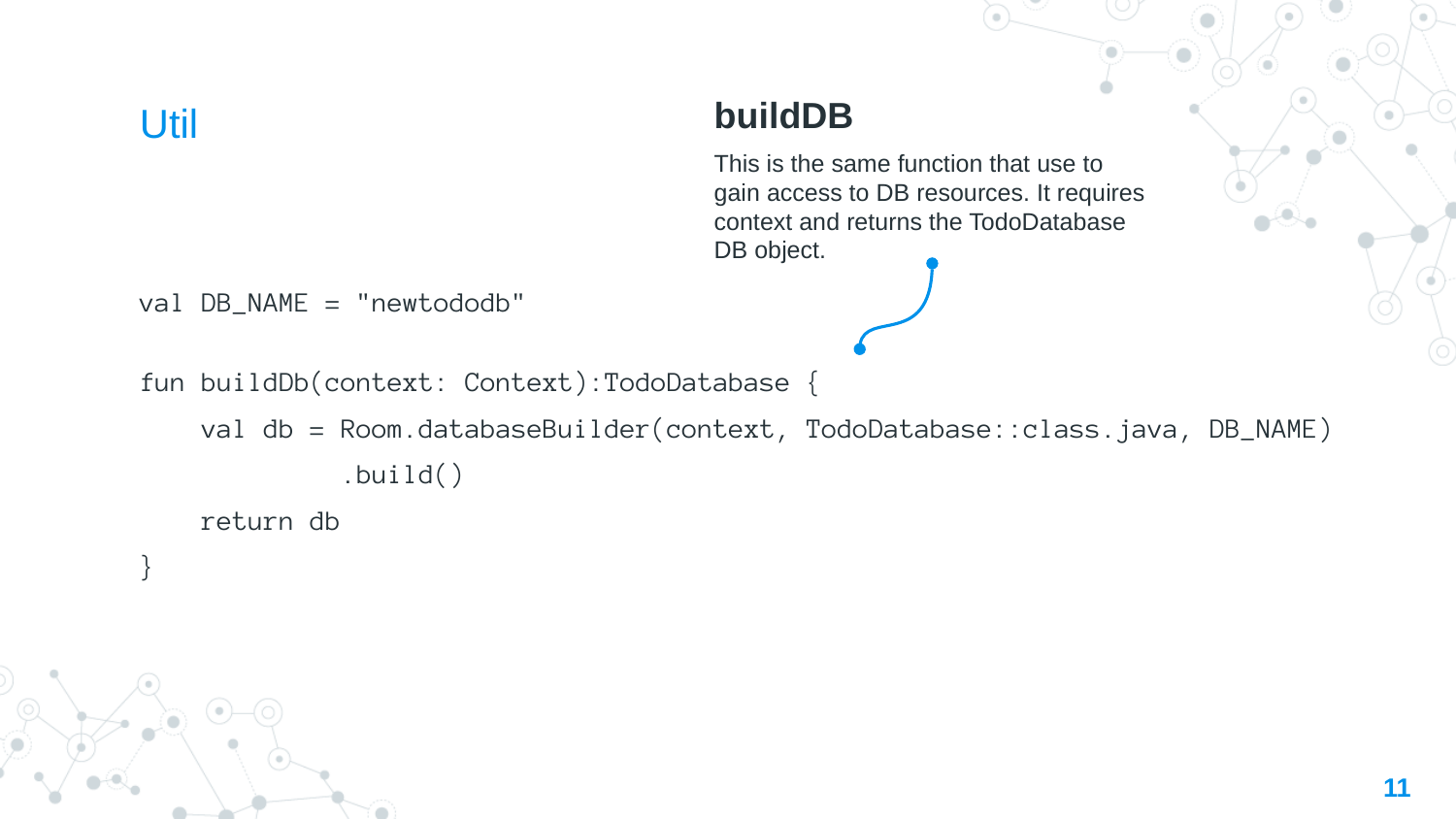

# Util
buildDB
This is the same function that use to gain access to DB resources. It requires context and returns the TodoDatabase DB object.

val DB_NAME = "newtododb"
fun buildDb(context: Context):TodoDatabase {
    val db = Room.databaseBuilder(context, TodoDatabase::class.java, DB_NAME)
             .build()
    return db
}

11